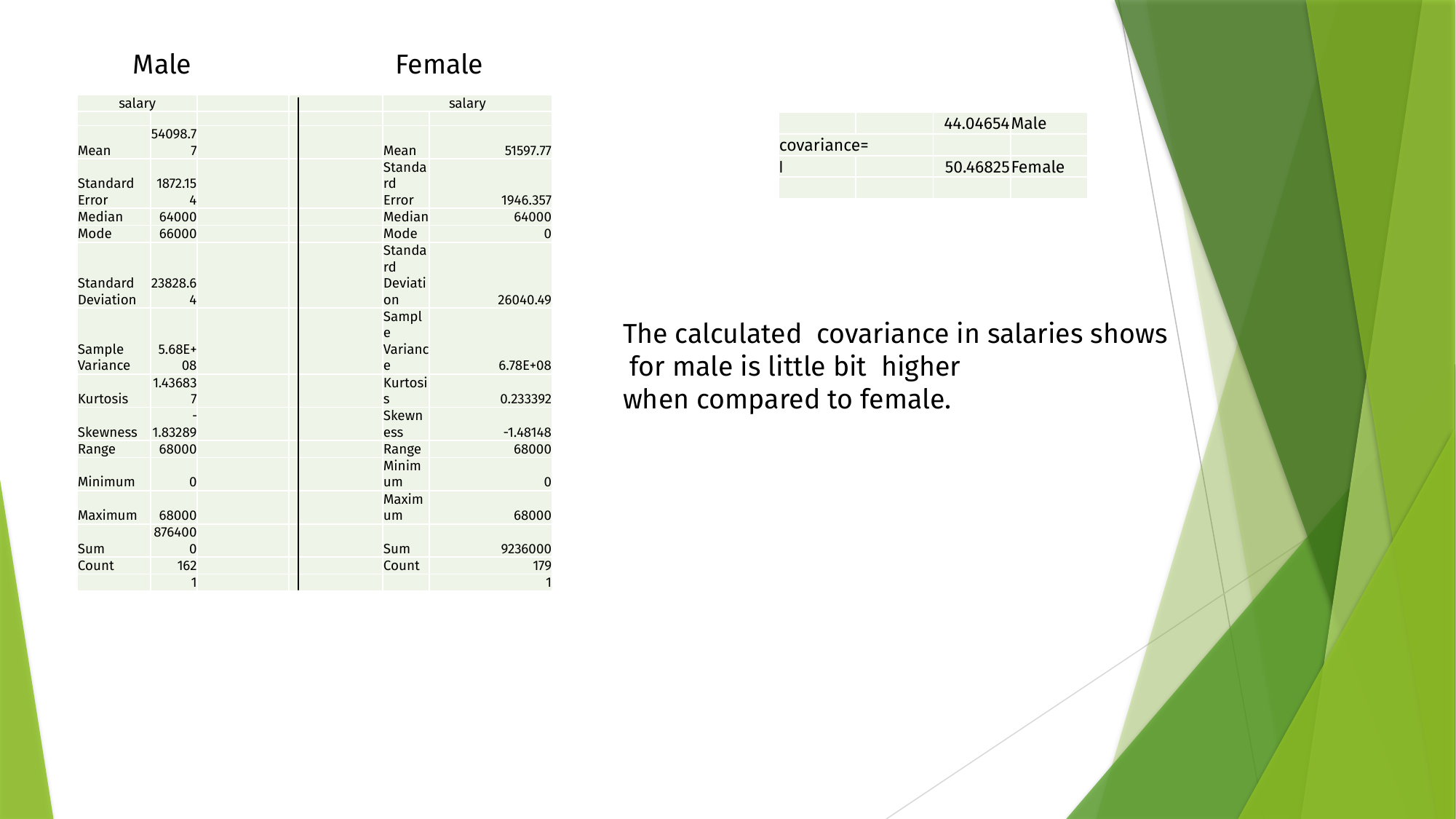

Male
Female
| salary |  |  |  | salary |  |
| --- | --- | --- | --- | --- | --- |
|  |  |  |  |  |  |
| Mean | 54098.77 |  |  | Mean | 51597.77 |
| Standard Error | 1872.154 |  |  | Standard Error | 1946.357 |
| Median | 64000 |  |  | Median | 64000 |
| Mode | 66000 |  |  | Mode | 0 |
| Standard Deviation | 23828.64 |  |  | Standard Deviation | 26040.49 |
| Sample Variance | 5.68E+08 |  |  | Sample Variance | 6.78E+08 |
| Kurtosis | 1.436837 |  |  | Kurtosis | 0.233392 |
| Skewness | -1.83289 |  |  | Skewness | -1.48148 |
| Range | 68000 |  |  | Range | 68000 |
| Minimum | 0 |  |  | Minimum | 0 |
| Maximum | 68000 |  |  | Maximum | 68000 |
| Sum | 8764000 |  |  | Sum | 9236000 |
| Count | 162 |  |  | Count | 179 |
|  | 1 |  |  |  | 1 |
|  |  | 44.04654 | Male |
| --- | --- | --- | --- |
| covariance= |  |  |  |
| l |  | 50.46825 | Female |
|  |  |  |  |
The calculated  covariance in salaries shows
 for male is little bit  higher
when compared to female.